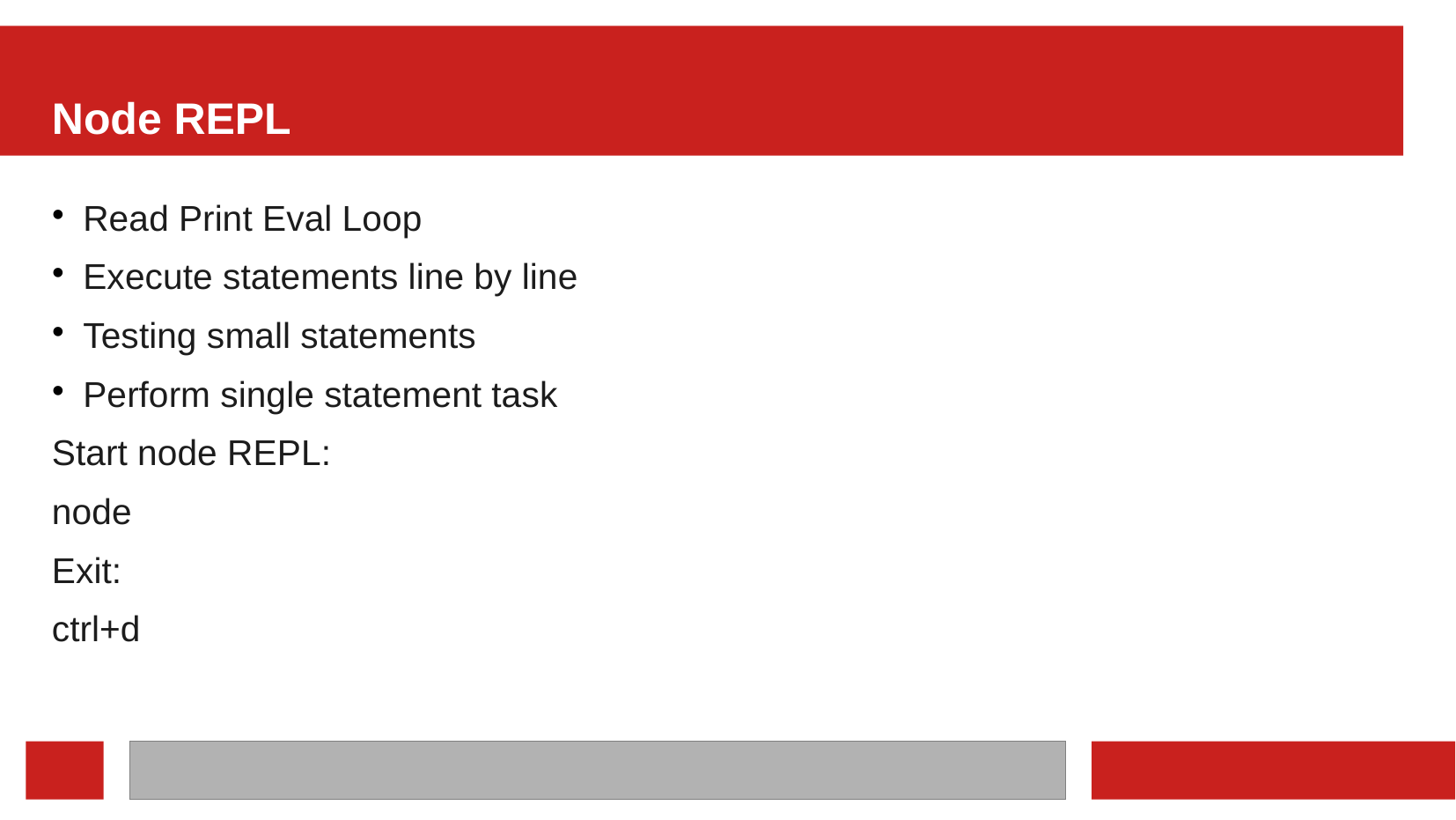

Node REPL
Read Print Eval Loop
Execute statements line by line
Testing small statements
Perform single statement task
Start node REPL:
node
Exit:
ctrl+d